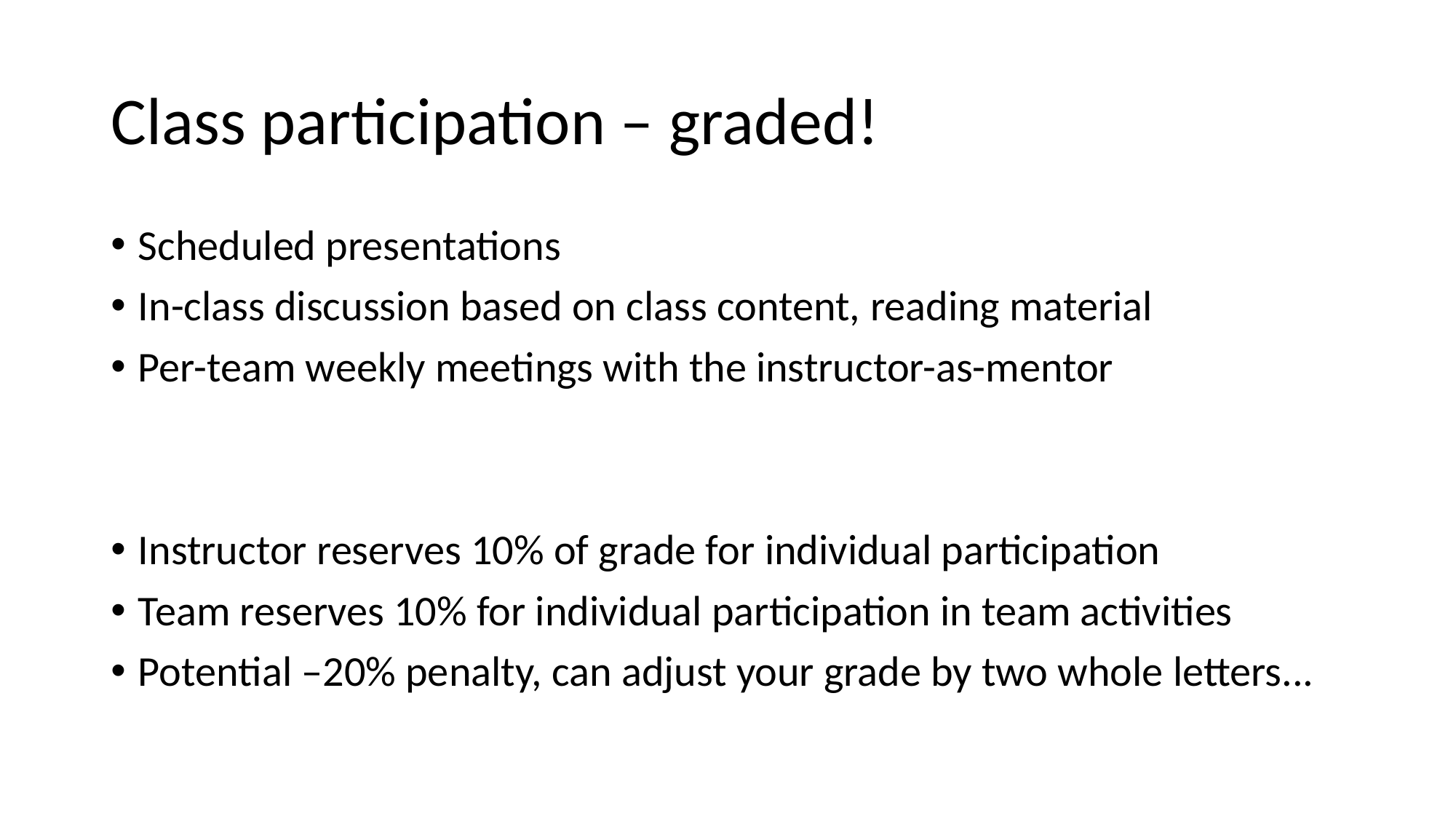

# Class participation – graded!
Scheduled presentations
In-class discussion based on class content, reading material
Per-team weekly meetings with the instructor-as-mentor

Instructor reserves 10% of grade for individual participation
Team reserves 10% for individual participation in team activities
Potential –20% penalty, can adjust your grade by two whole letters...